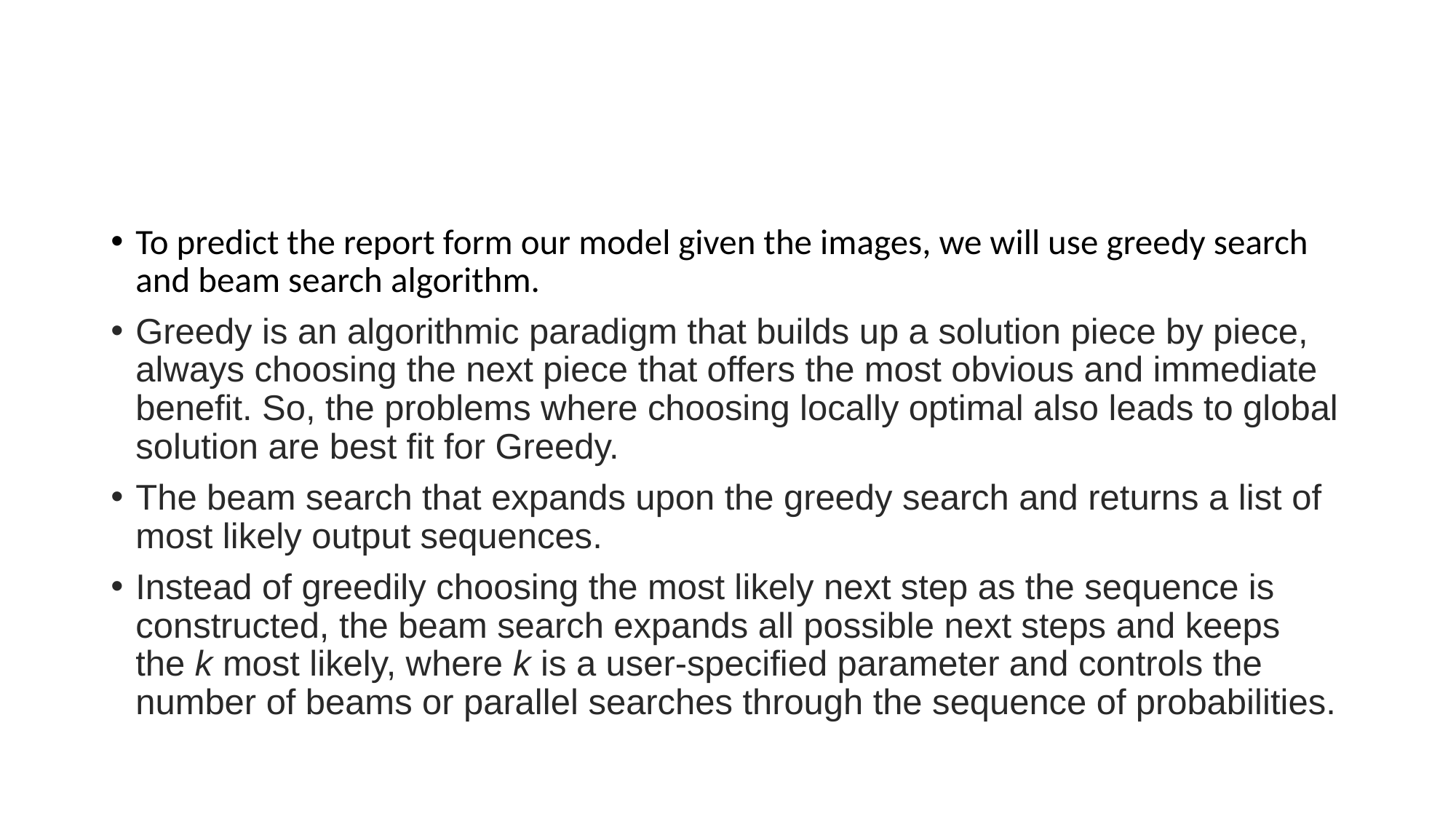

#
To predict the report form our model given the images, we will use greedy search and beam search algorithm.
Greedy is an algorithmic paradigm that builds up a solution piece by piece, always choosing the next piece that offers the most obvious and immediate benefit. So, the problems where choosing locally optimal also leads to global solution are best fit for Greedy.
The beam search that expands upon the greedy search and returns a list of most likely output sequences.
Instead of greedily choosing the most likely next step as the sequence is constructed, the beam search expands all possible next steps and keeps the k most likely, where k is a user-specified parameter and controls the number of beams or parallel searches through the sequence of probabilities.